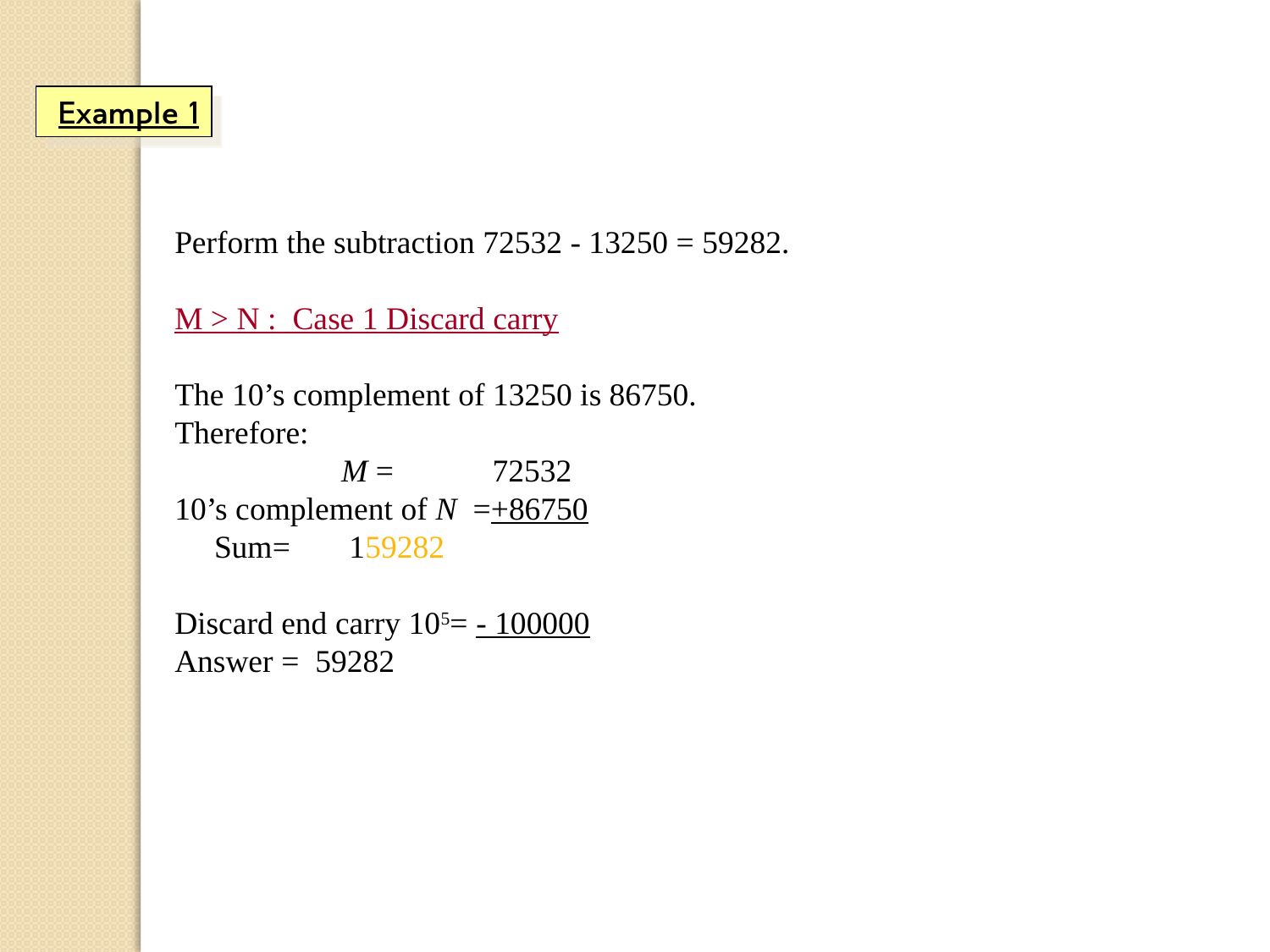

Example 1
Perform the subtraction 72532 - 13250 = 59282.

M > N :  Case 1 Discard carry

The 10’s complement of 13250 is 86750.
Therefore:
		M =	   72532
10’s complement of N  =+86750
	Sum=	 159282

Discard end carry 105= - 100000
Answer =  59282